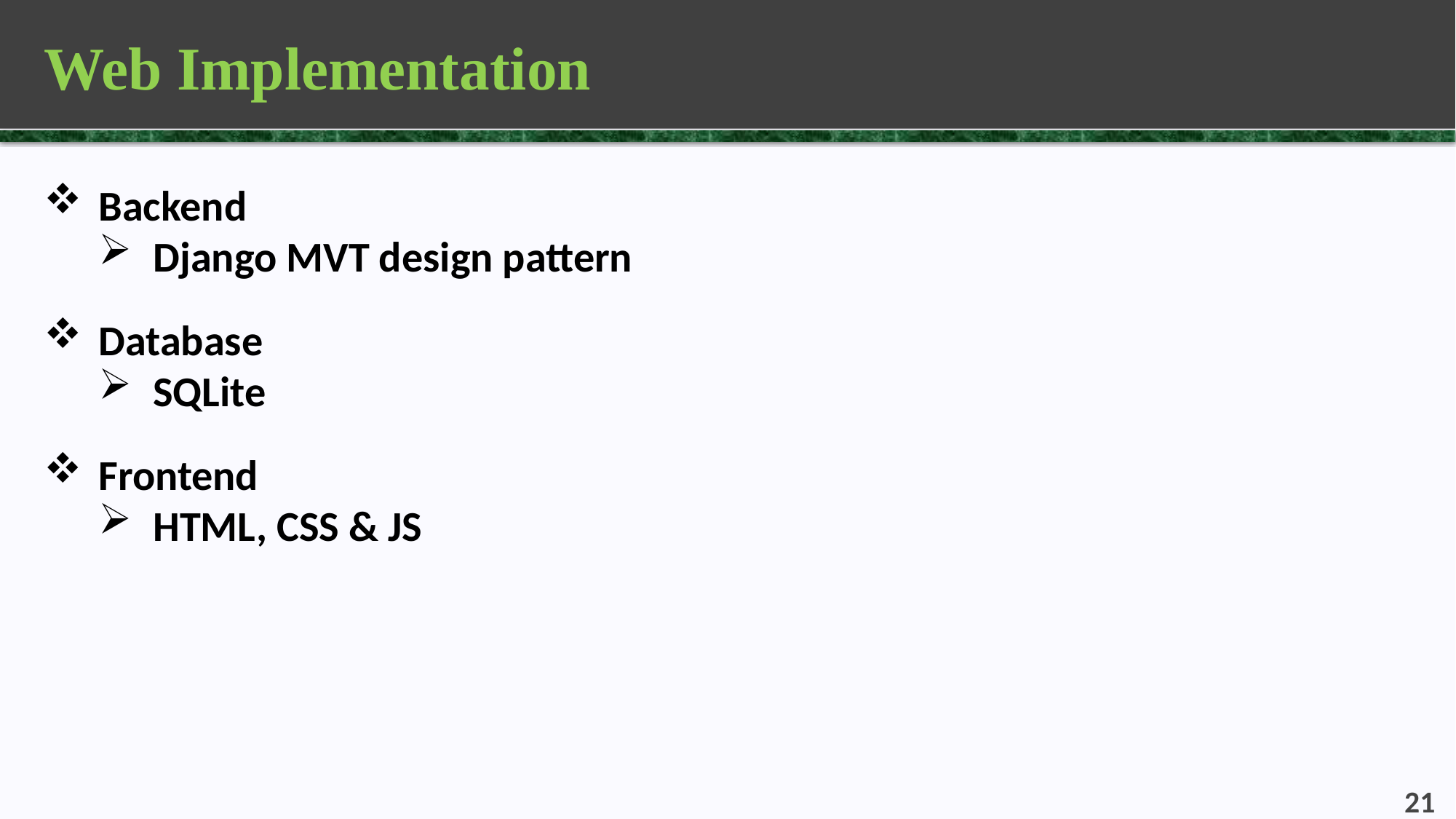

# Web Implementation
Backend
Django MVT design pattern

Database
SQLite

Frontend
HTML, CSS & JS

21